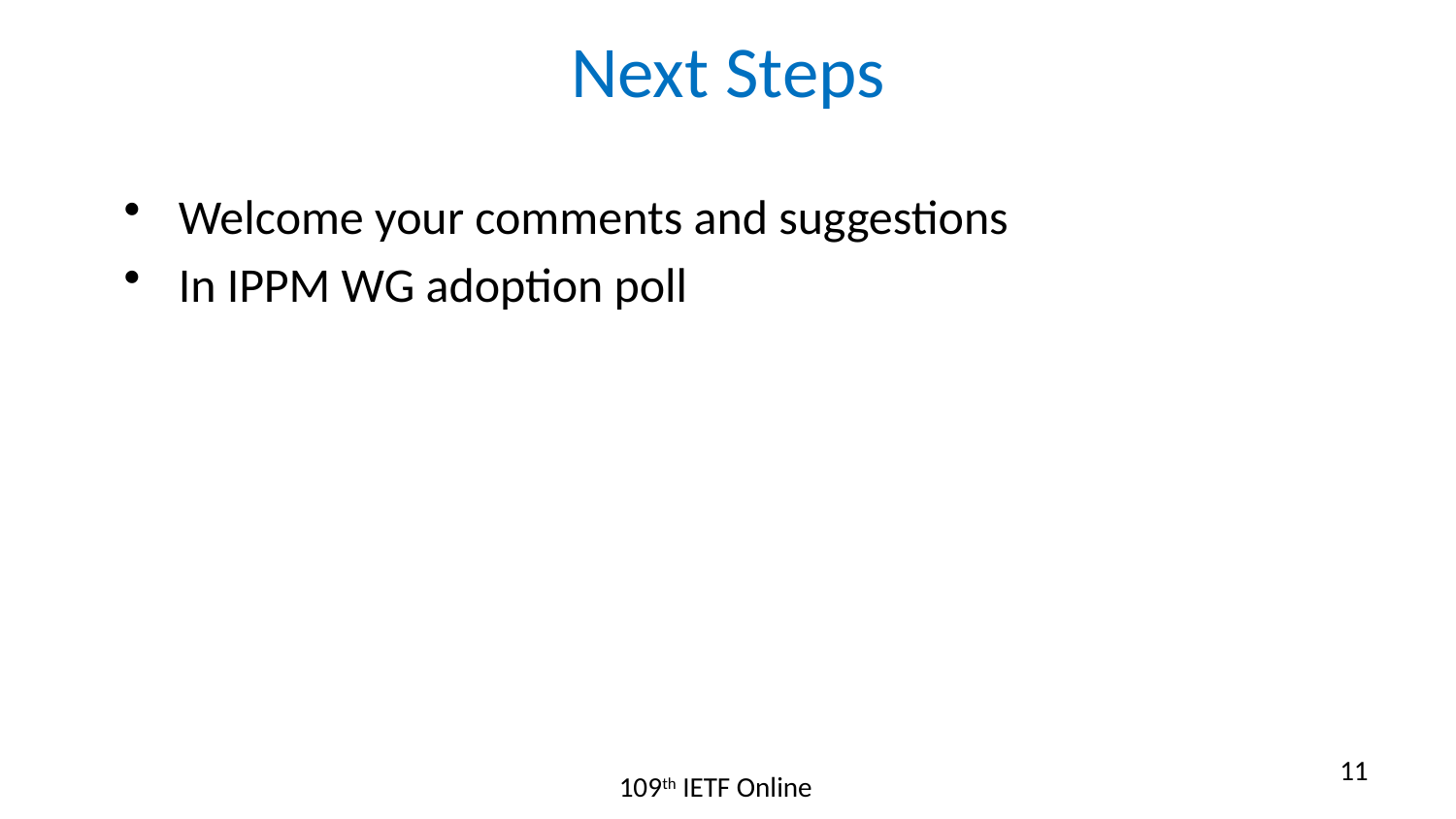

# Next Steps
Welcome your comments and suggestions
In IPPM WG adoption poll

11
109th IETF Online